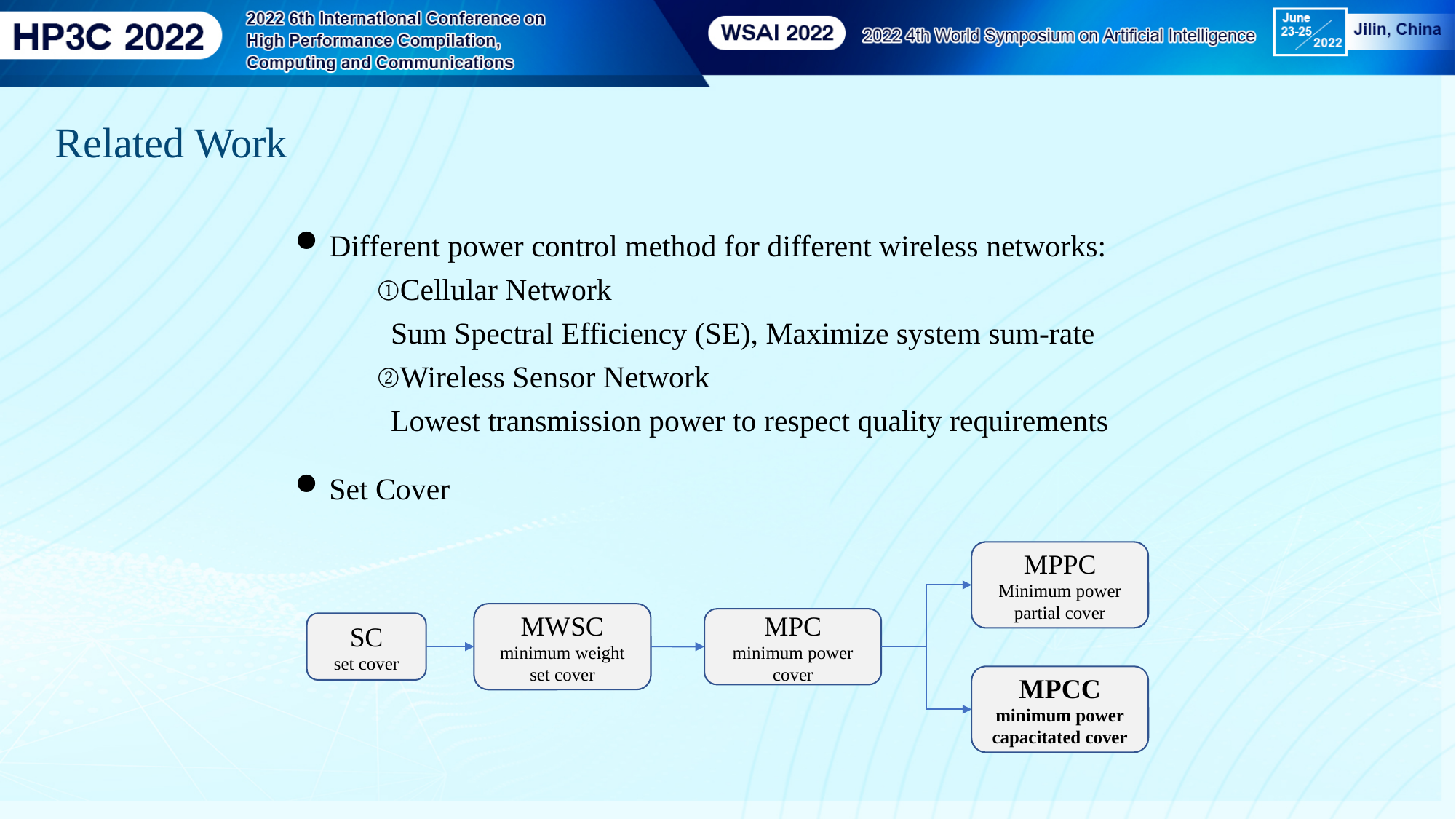

Related Work
Different power control method for different wireless networks:
Cellular Network
Sum Spectral Efficiency (SE), Maximize system sum-rate
Wireless Sensor Network
Lowest transmission power to respect quality requirements

Set Cover
MPPC
Minimum power partial cover
MPCC
minimum power capacitated cover
MWSC
minimum weight set cover
MPC
minimum power cover
SC
set cover